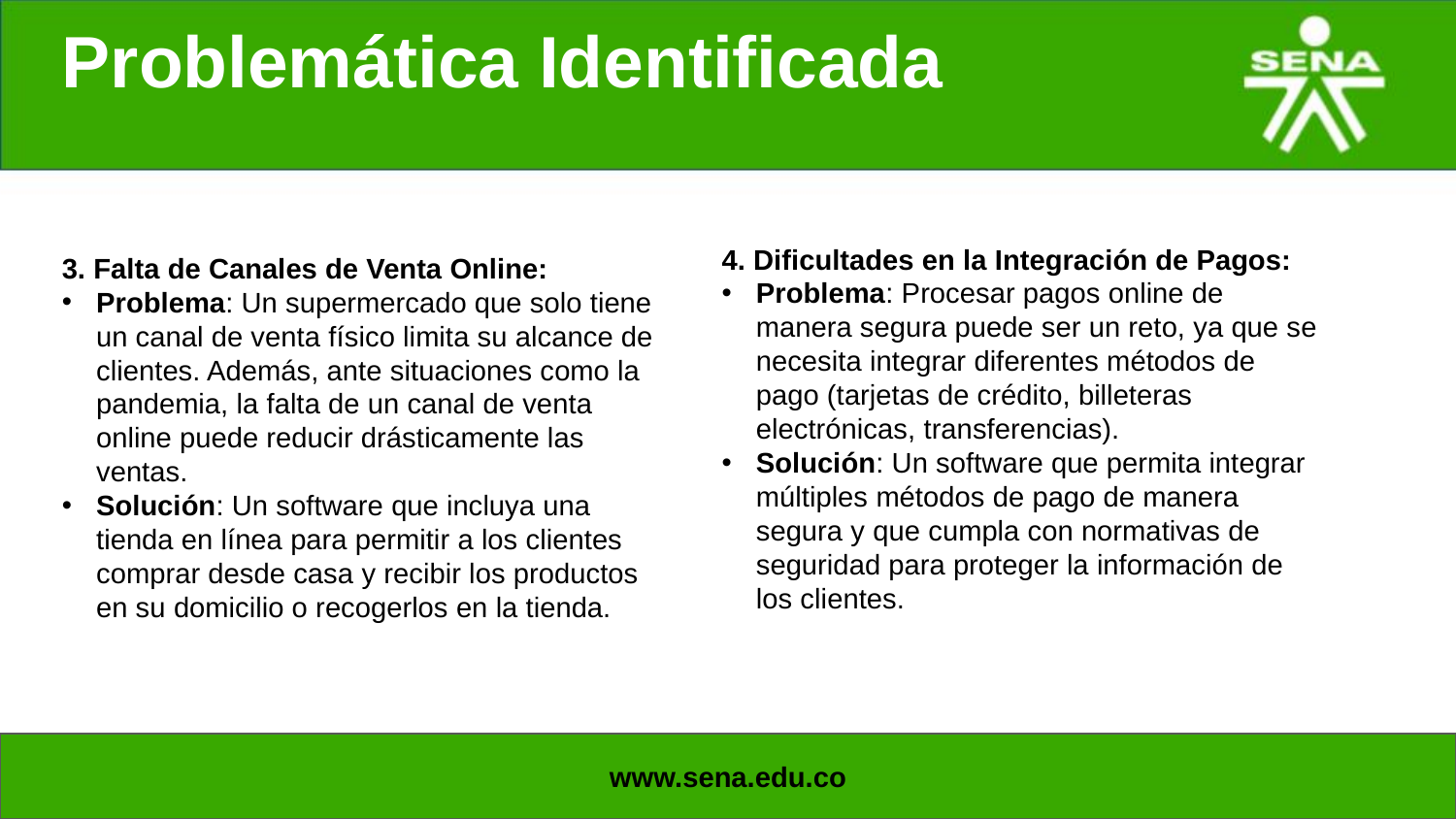

Problemática Identificada
4. Dificultades en la Integración de Pagos:
Problema: Procesar pagos online de manera segura puede ser un reto, ya que se necesita integrar diferentes métodos de pago (tarjetas de crédito, billeteras electrónicas, transferencias).
Solución: Un software que permita integrar múltiples métodos de pago de manera segura y que cumpla con normativas de seguridad para proteger la información de los clientes.

3. Falta de Canales de Venta Online:
Problema: Un supermercado que solo tiene un canal de venta físico limita su alcance de clientes. Además, ante situaciones como la pandemia, la falta de un canal de venta online puede reducir drásticamente las ventas.
Solución: Un software que incluya una tienda en línea para permitir a los clientes comprar desde casa y recibir los productos en su domicilio o recogerlos en la tienda.

www.sena.edu.co